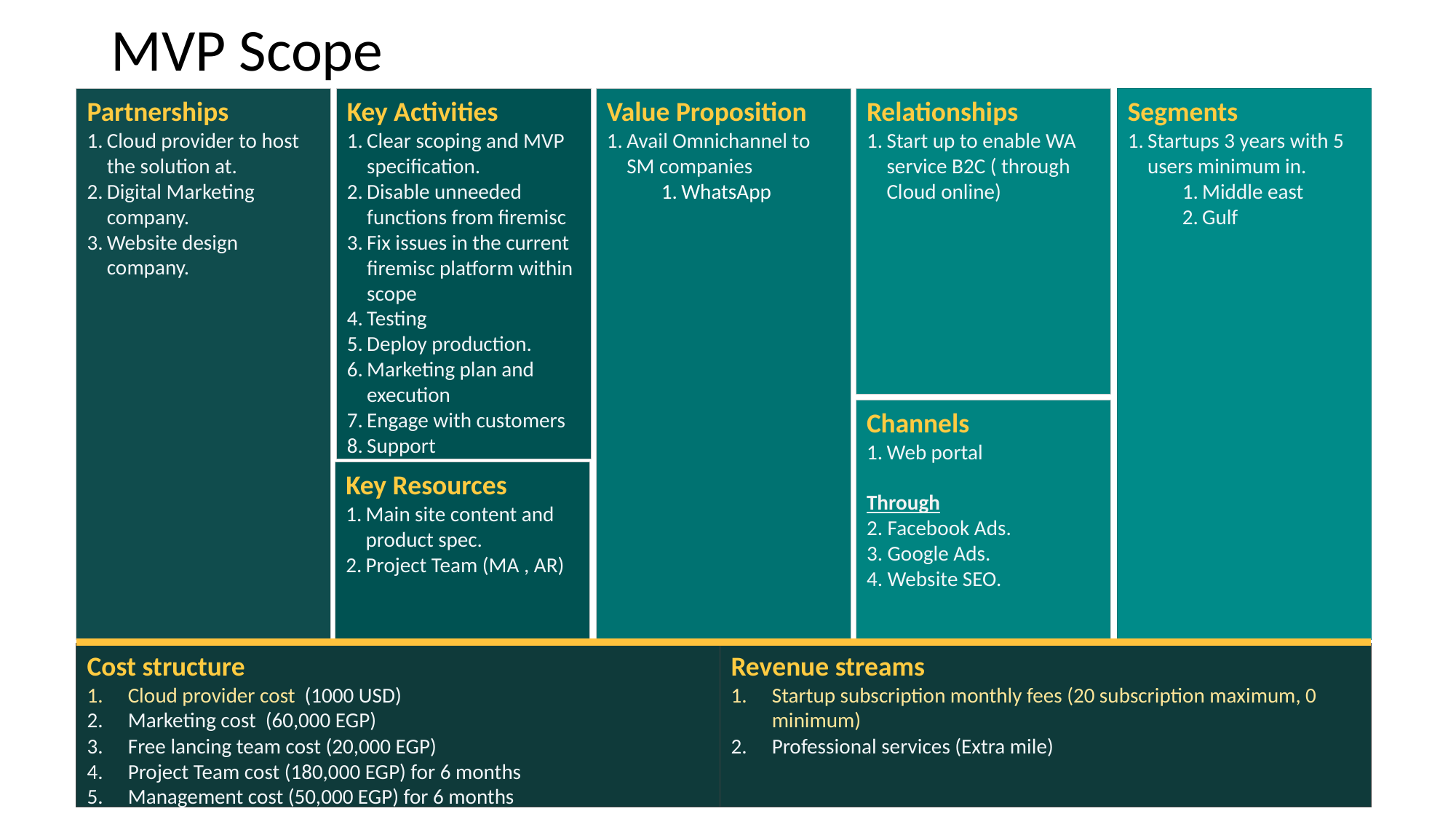

# MVP Scope
Partnerships
Cloud provider to host the solution at.
Digital Marketing company.
Website design company.

Key Activities
Clear scoping and MVP specification.
Disable unneeded functions from firemisc
Fix issues in the current firemisc platform within scope
Testing
Deploy production.
Marketing plan and execution
Engage with customers
Support

Value Proposition
Avail Omnichannel to SM companies
WhatsApp

Relationships
Start up to enable WA service B2C ( through Cloud online)
Segments
Startups 3 years with 5 users minimum in.
Middle east
Gulf

Channels
Web portal

Through
Facebook Ads.
Google Ads.
Website SEO.
Key Resources
Main site content and product spec.
Project Team (MA , AR)

Cost structure
Cloud provider cost  (1000 USD)
Marketing cost  (60,000 EGP)
Free lancing team cost (20,000 EGP)
Project Team cost (180,000 EGP) for 6 months
Management cost (50,000 EGP) for 6 months
Revenue streams
Startup subscription monthly fees (20 subscription maximum, 0 minimum)
Professional services (Extra mile)